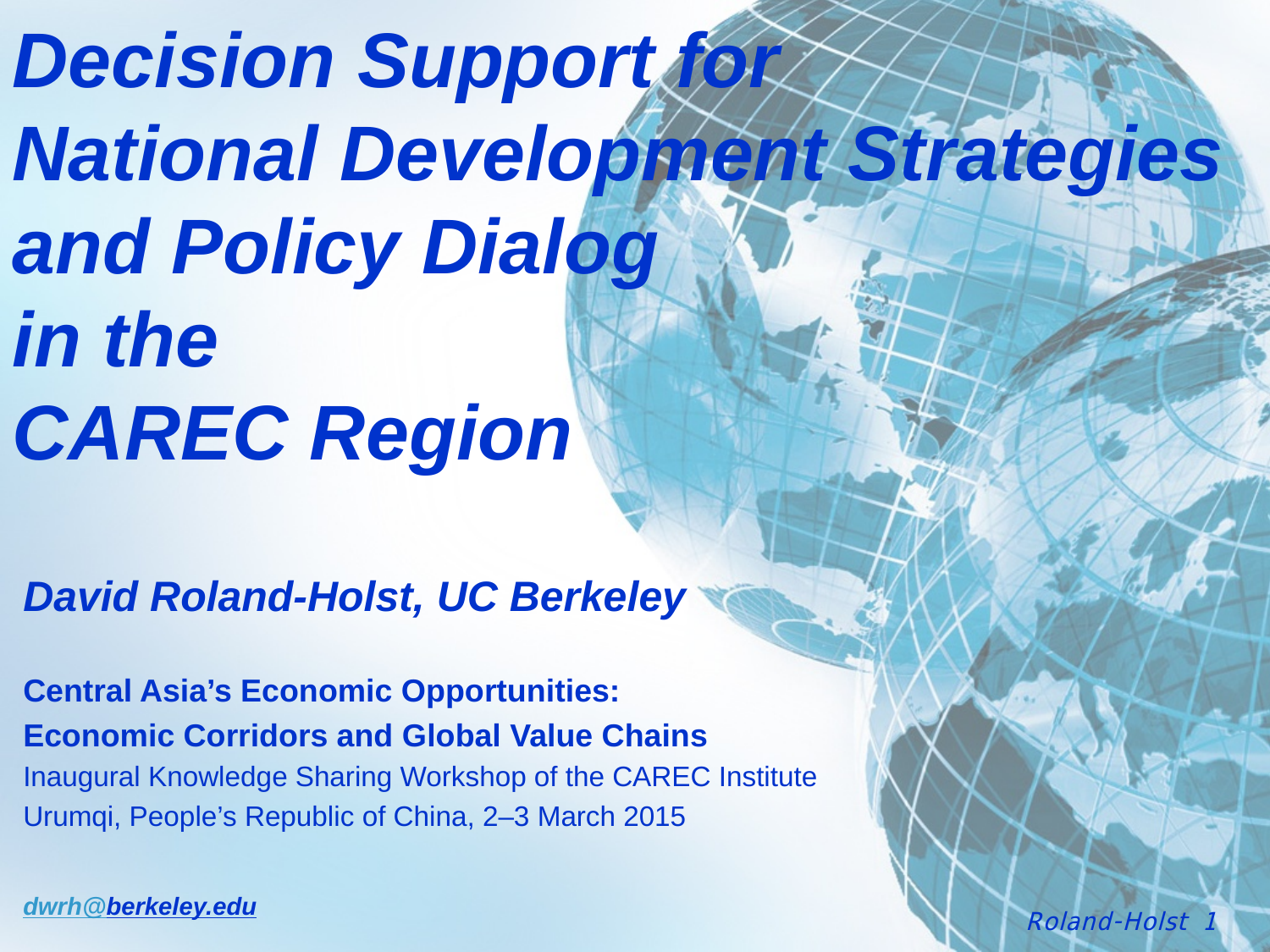

Decision Support for
National Development Strategies and Policy Dialog
in the
CAREC Region
David Roland-Holst, UC Berkeley

Central Asia’s Economic Opportunities:
Economic Corridors and Global Value Chains
Inaugural Knowledge Sharing Workshop of the CAREC Institute
Urumqi, People’s Republic of China, 2–3 March 2015

dwrh@berkeley.edu